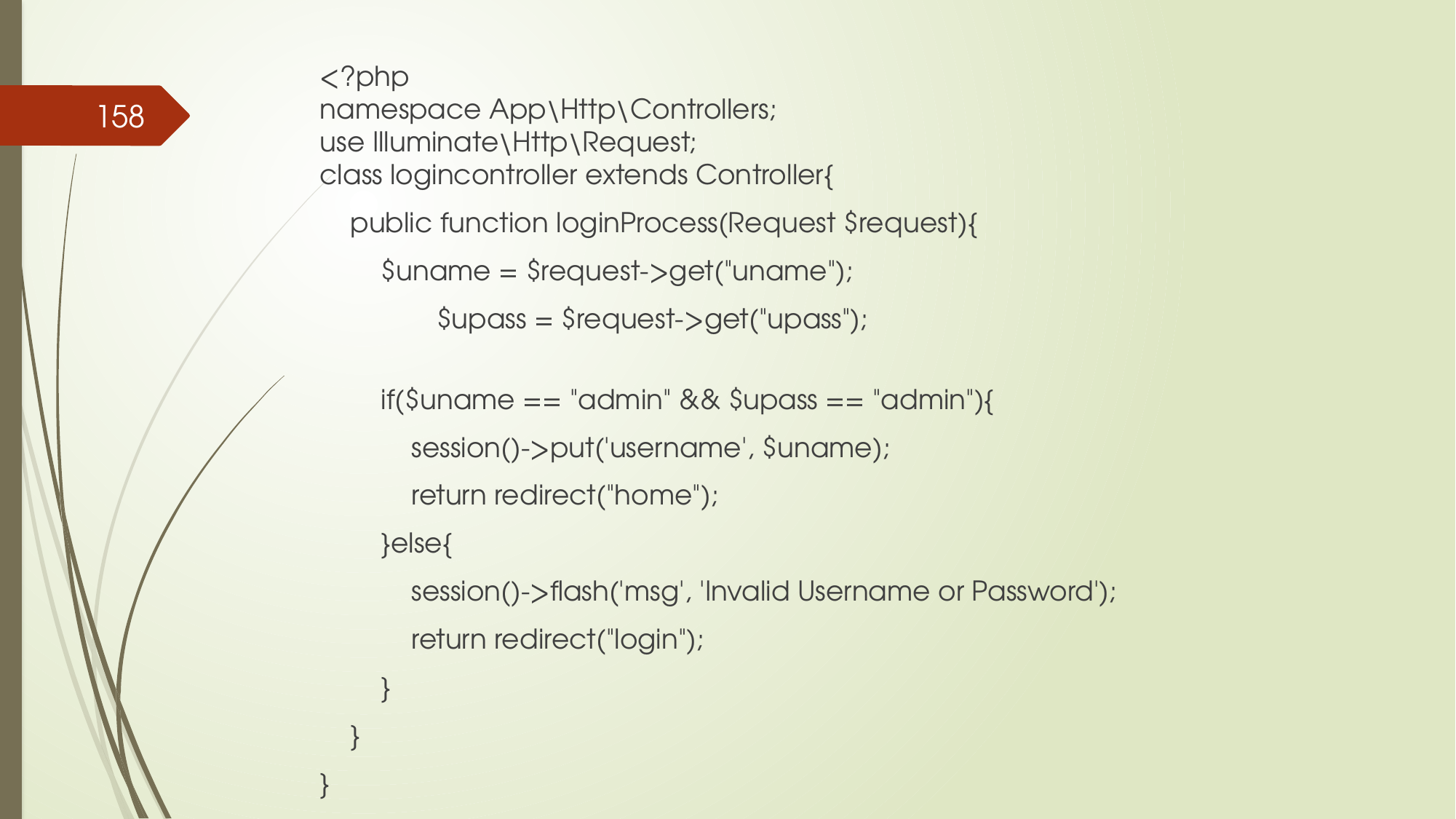

<?php
namespace App\Http\Controllers;
use Illuminate\Http\Request;
class logincontroller extends Controller{
    public function loginProcess(Request $request){
        $uname = $request->get("uname");
      	 $upass = $request->get("upass");
        if($uname == "admin" && $upass == "admin"){
            session()->put('username', $uname);
            return redirect("home");
        }else{
            session()->flash('msg', 'Invalid Username or Password');
            return redirect("login");
        }
    }
}

158